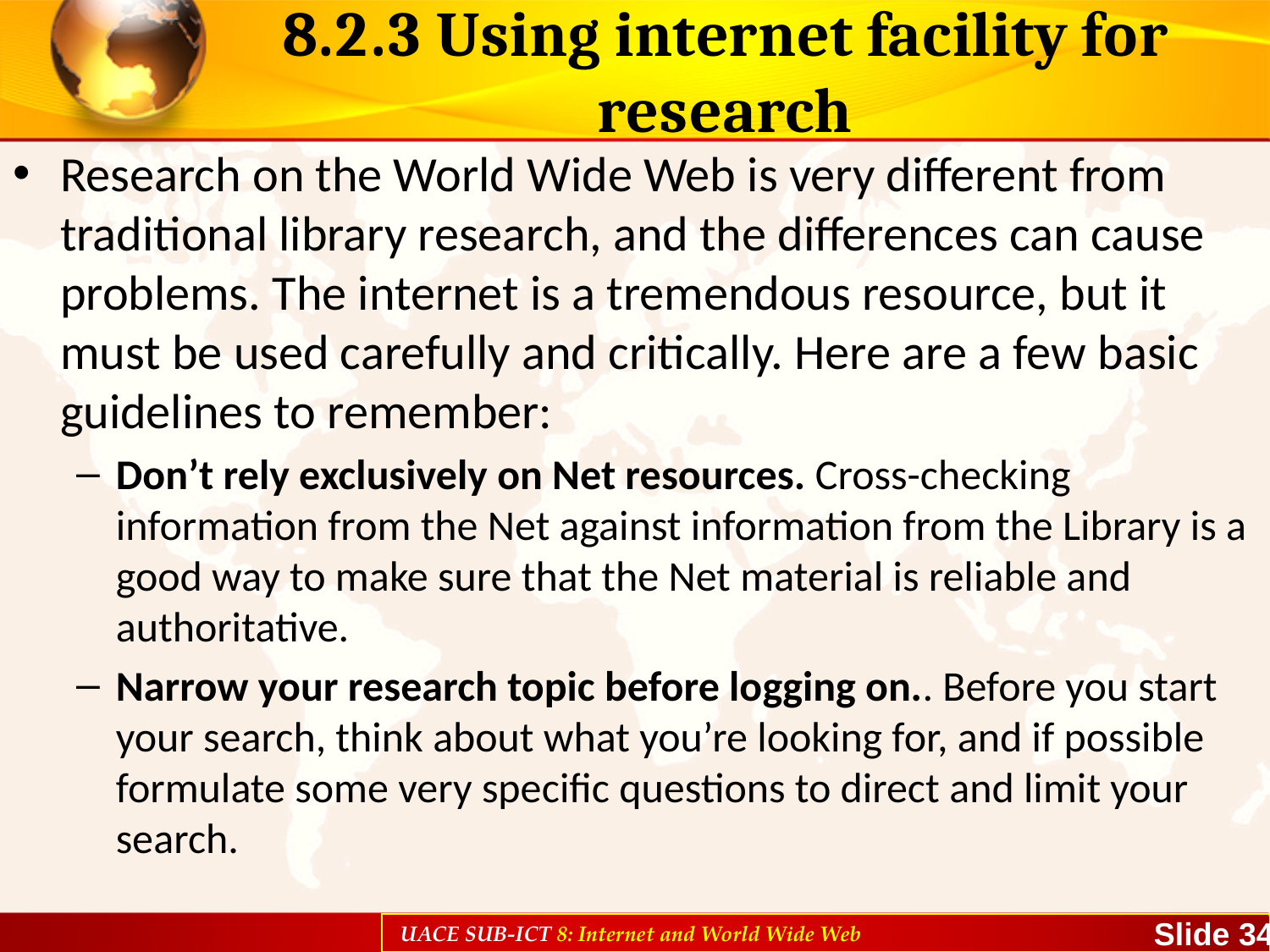

# 8.2.3 Using internet facility for research
Research on the World Wide Web is very different from traditional library research, and the differences can cause problems. The internet is a tremendous resource, but it must be used carefully and critically. Here are a few basic guidelines to remember:
Don’t rely exclusively on Net resources. Cross-checking information from the Net against information from the Library is a good way to make sure that the Net material is reliable and authoritative.
Narrow your research topic before logging on.. Before you start your search, think about what you’re looking for, and if possible formulate some very specific questions to direct and limit your search.